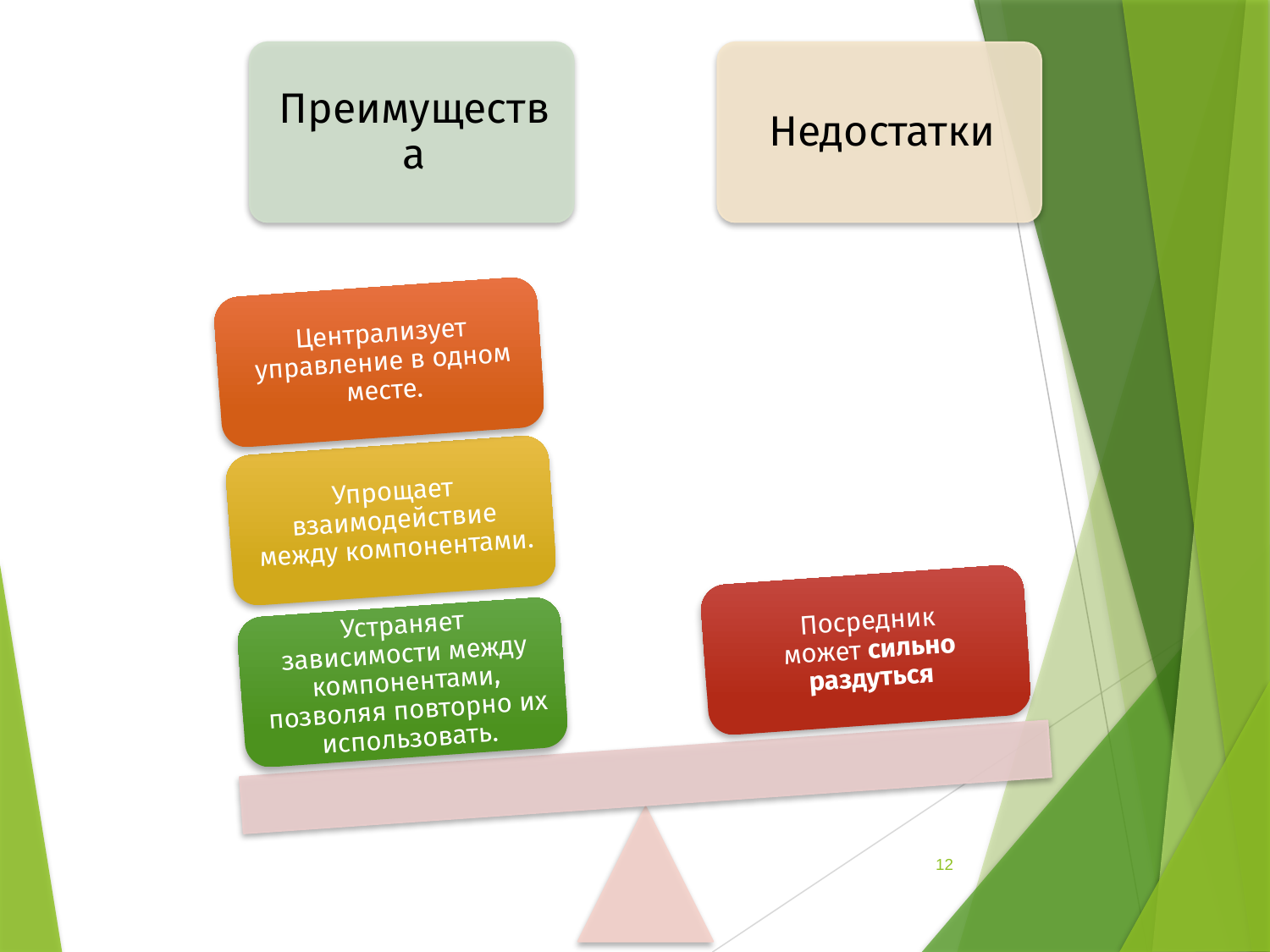

Преимущества
Недостатки
Устраняет зависимости между компонентами, позволяя повторно их использовать.
Упрощает взаимодействие между компонентами.
Централизует управление в одном месте.
Посредник может сильно раздуться
12